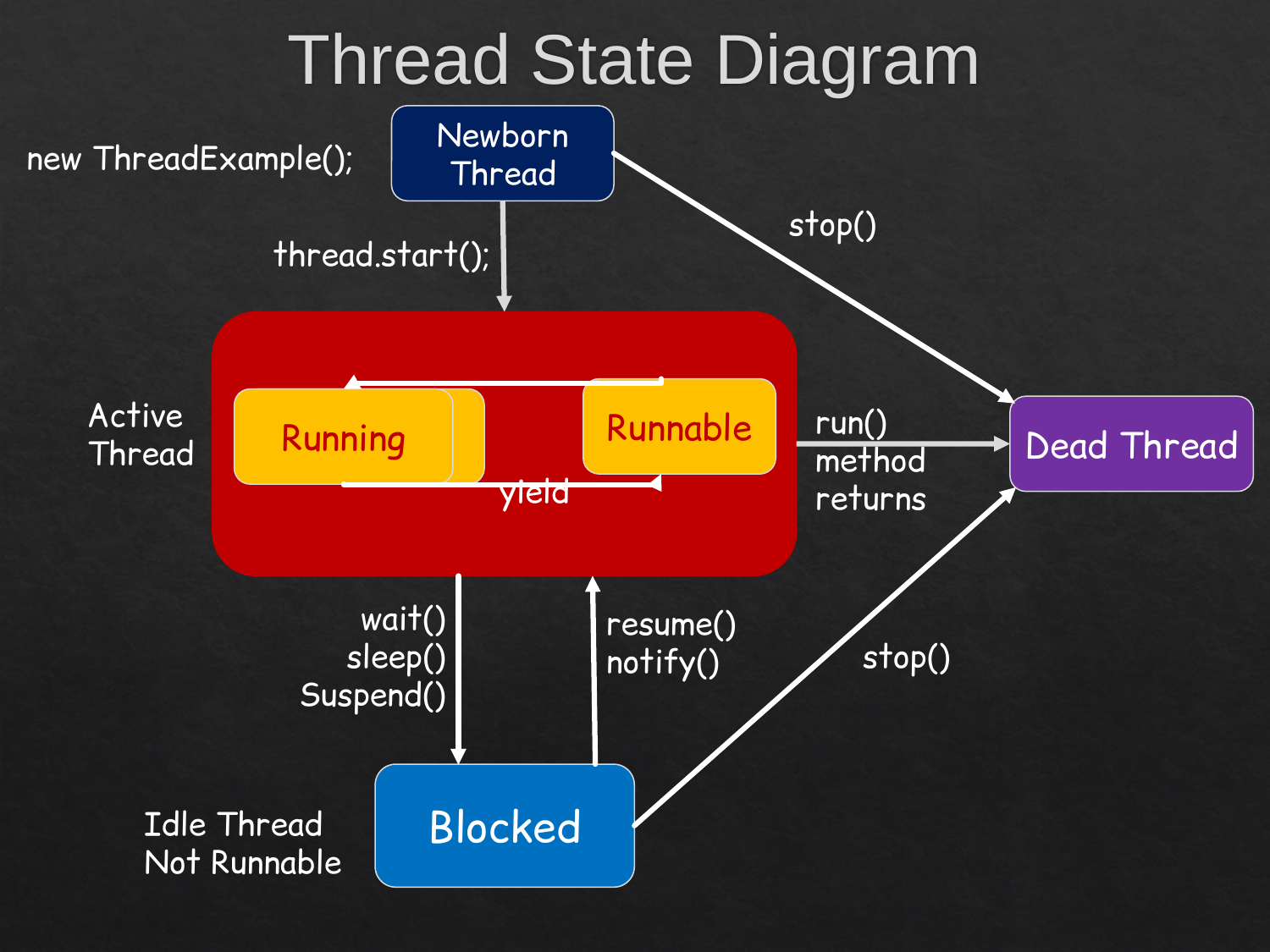

Thread State Diagram
Newborn
Thread
new ThreadExample();

stop()
thread.start();
Runnable
Active Thread
Running
Running
run()
method returns
Dead Thread
yield
wait()
sleep()
Suspend()
resume()
notify()
stop()
Blocked
Idle Thread Not Runnable